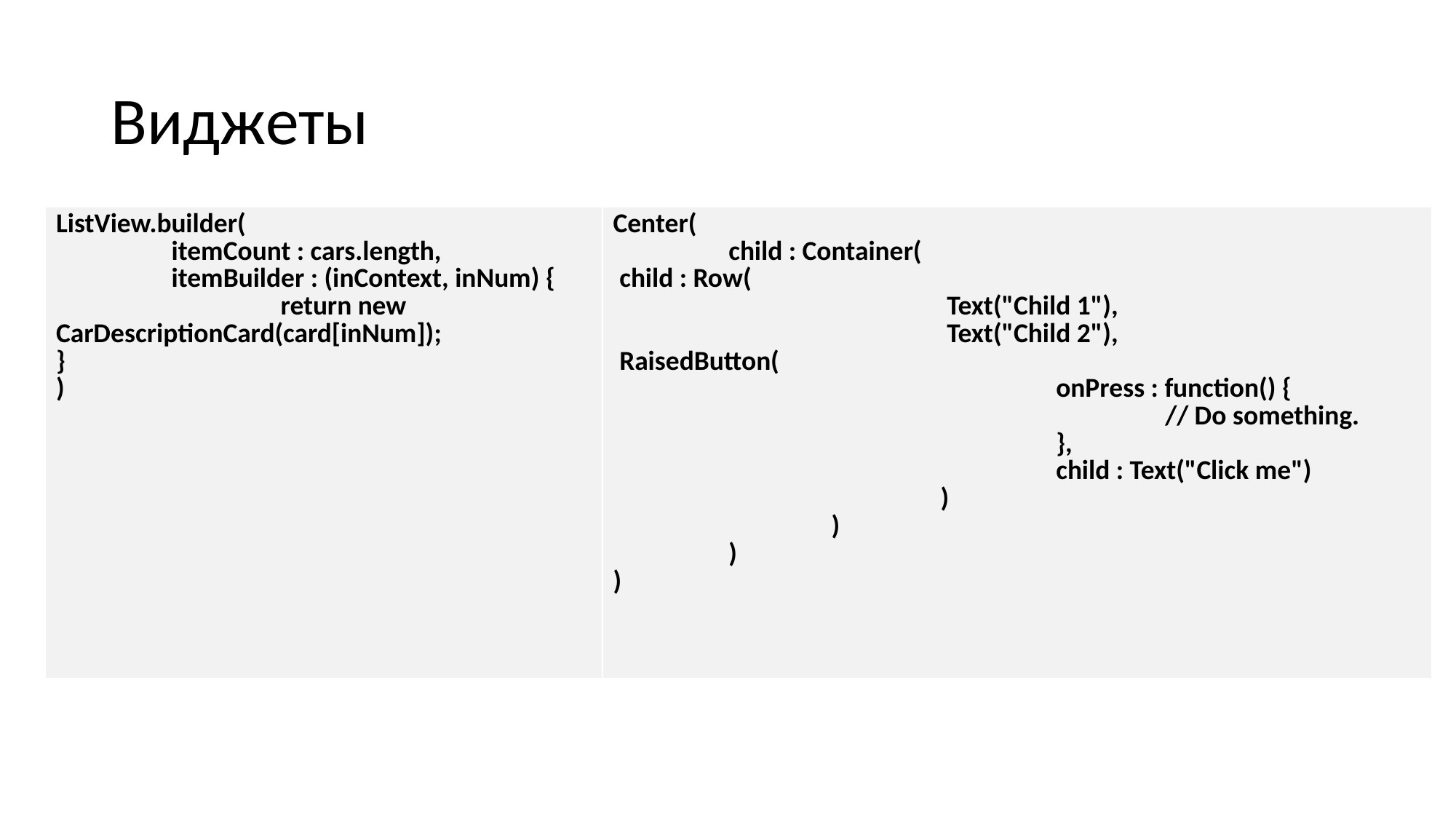

# Виджеты
| ListView.builder( itemCount : cars.length, itemBuilder : (inContext, inNum) { return new CarDescriptionCard(card[inNum]); } ) | Center( child : Container( child : Row( Text("Child 1"), Text("Child 2"), RaisedButton( onPress : function() { // Do something. }, child : Text("Click me") ) ) ) ) |
| --- | --- |